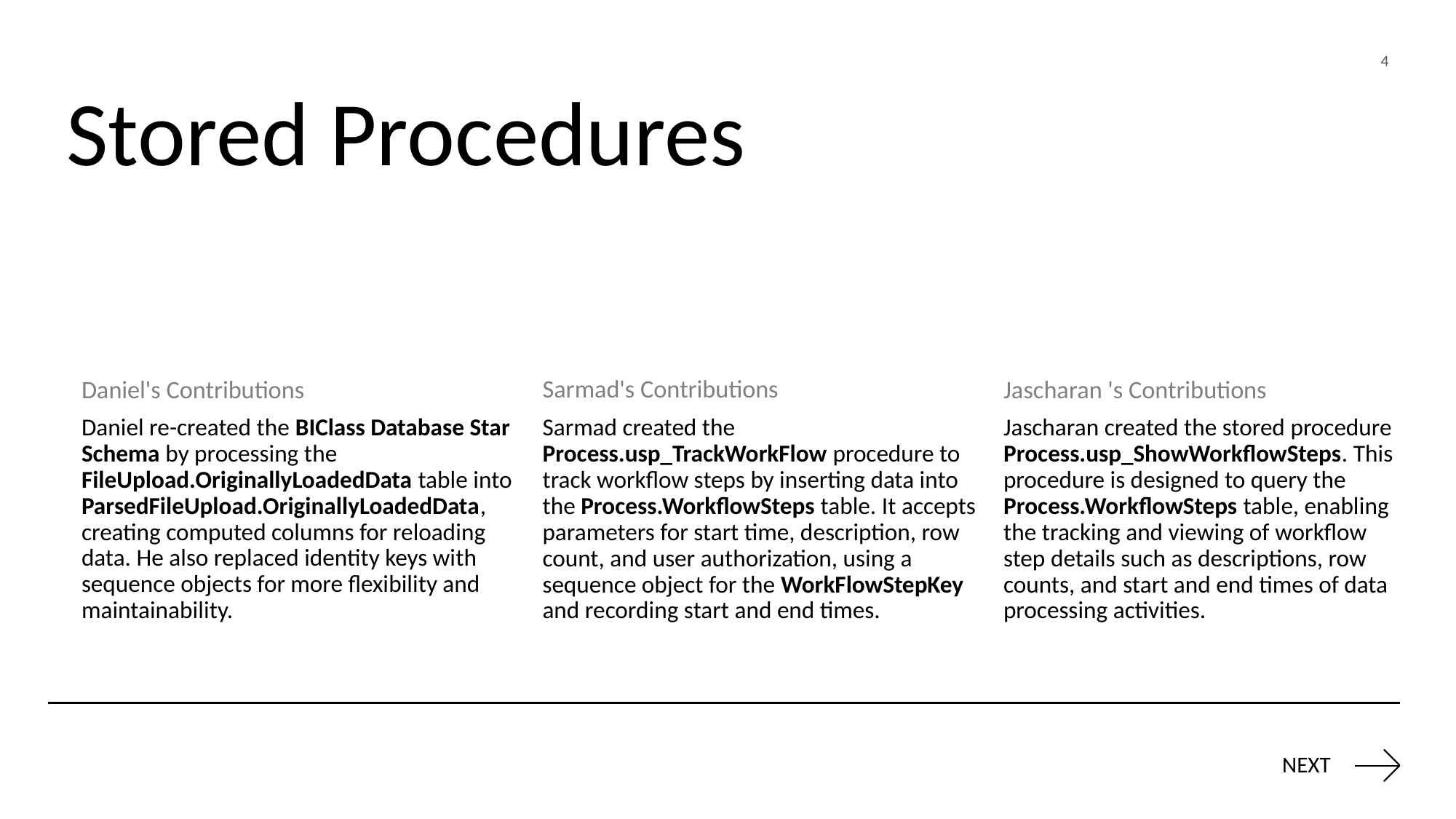

4
# Stored Procedures
Sarmad's Contributions
Daniel's Contributions
Jascharan 's Contributions
Daniel re-created the BIClass Database Star Schema by processing the FileUpload.OriginallyLoadedData table into ParsedFileUpload.OriginallyLoadedData, creating computed columns for reloading data. He also replaced identity keys with sequence objects for more flexibility and maintainability.
Sarmad created the Process.usp_TrackWorkFlow procedure to track workflow steps by inserting data into the Process.WorkflowSteps table. It accepts parameters for start time, description, row count, and user authorization, using a sequence object for the WorkFlowStepKey and recording start and end times.
Jascharan created the stored procedure Process.usp_ShowWorkflowSteps. This procedure is designed to query the Process.WorkflowSteps table, enabling the tracking and viewing of workflow step details such as descriptions, row counts, and start and end times of data processing activities.